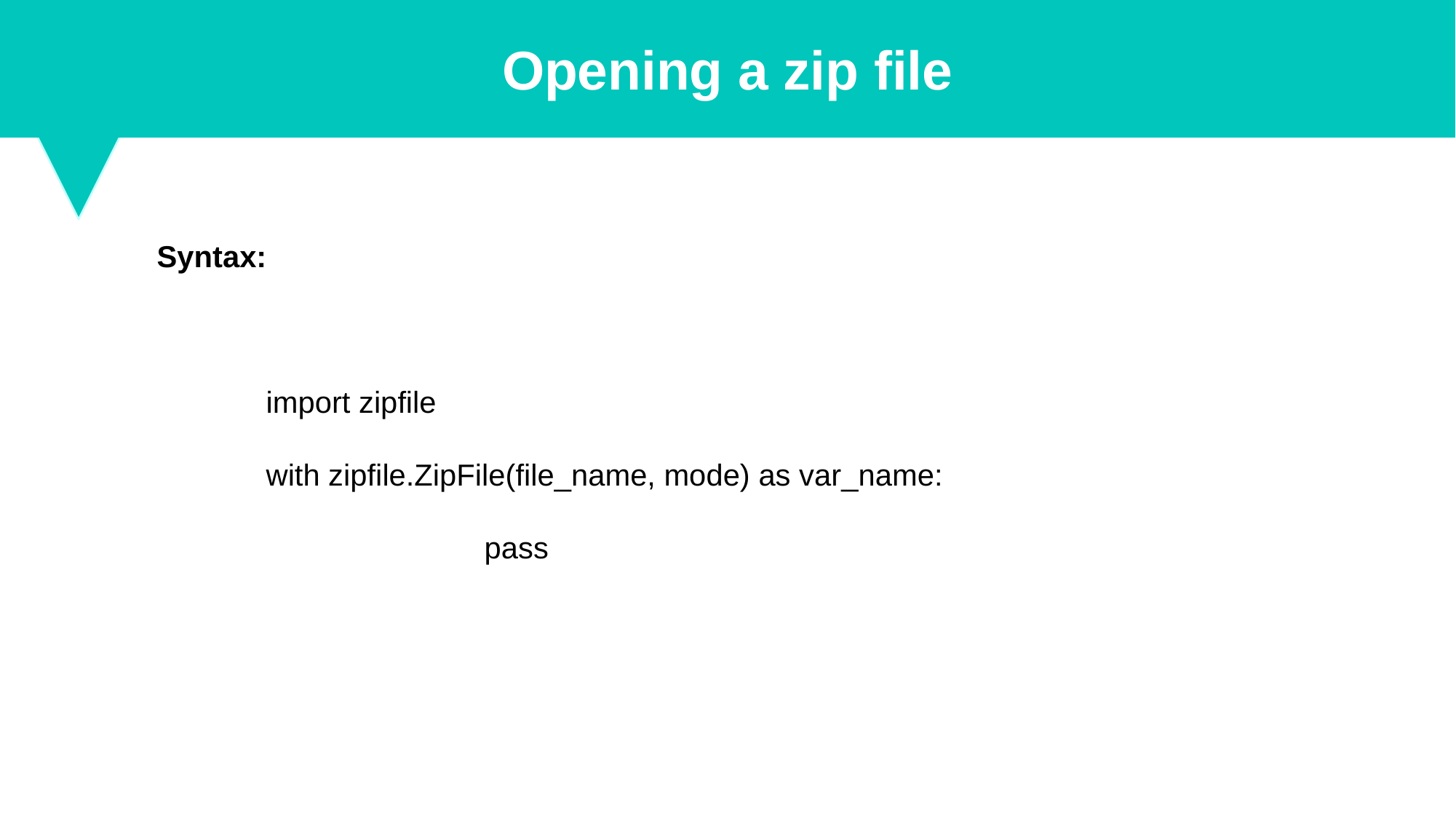

Opening a zip file

Syntax:

	import zipfile
	with zipfile.ZipFile(file_name, mode) as var_name:
			pass